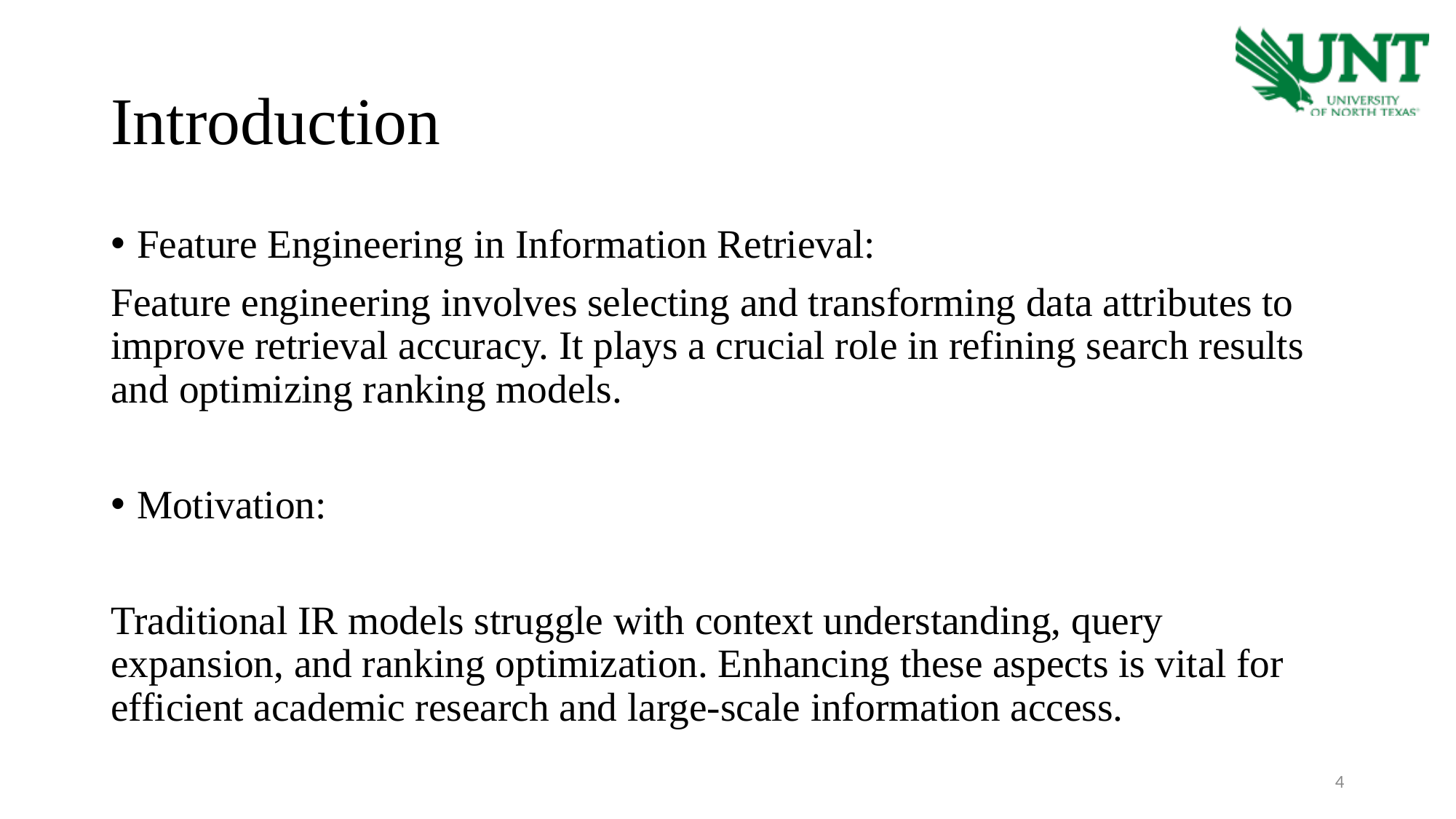

# Introduction
Feature Engineering in Information Retrieval:
Feature engineering involves selecting and transforming data attributes to improve retrieval accuracy. It plays a crucial role in refining search results and optimizing ranking models.

Motivation:

Traditional IR models struggle with context understanding, query expansion, and ranking optimization. Enhancing these aspects is vital for efficient academic research and large-scale information access.
4